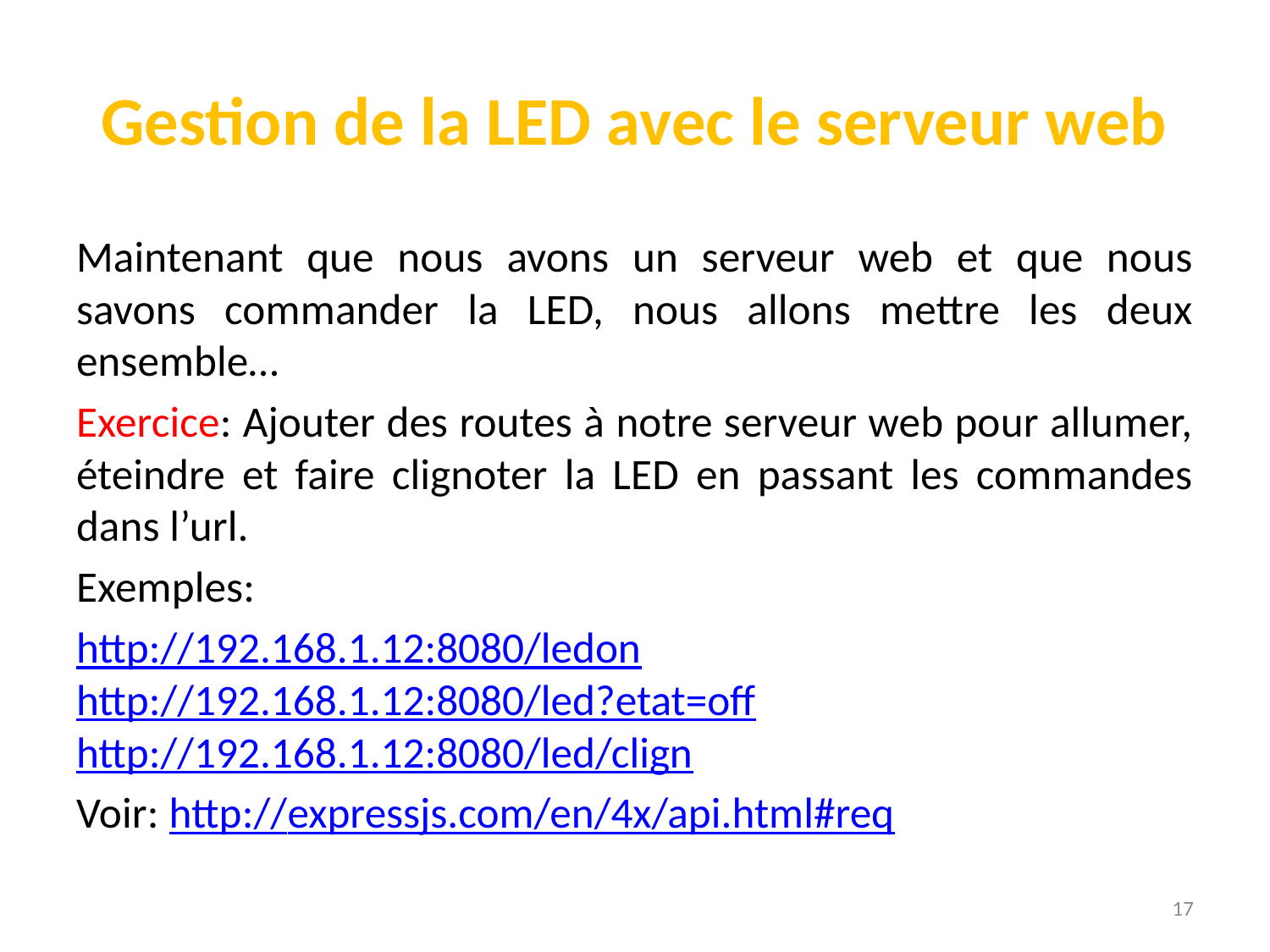

# Gestion de la LED avec le serveur web
Maintenant que nous avons un serveur web et que nous savons commander la LED, nous allons mettre les deux ensemble…
Exercice: Ajouter des routes à notre serveur web pour allumer, éteindre et faire clignoter la LED en passant les commandes dans l’url.
Exemples:
http://192.168.1.12:8080/ledon  http://192.168.1.12:8080/led?etat=off   http://192.168.1.12:8080/led/clign
Voir: http://expressjs.com/en/4x/api.html#req
17